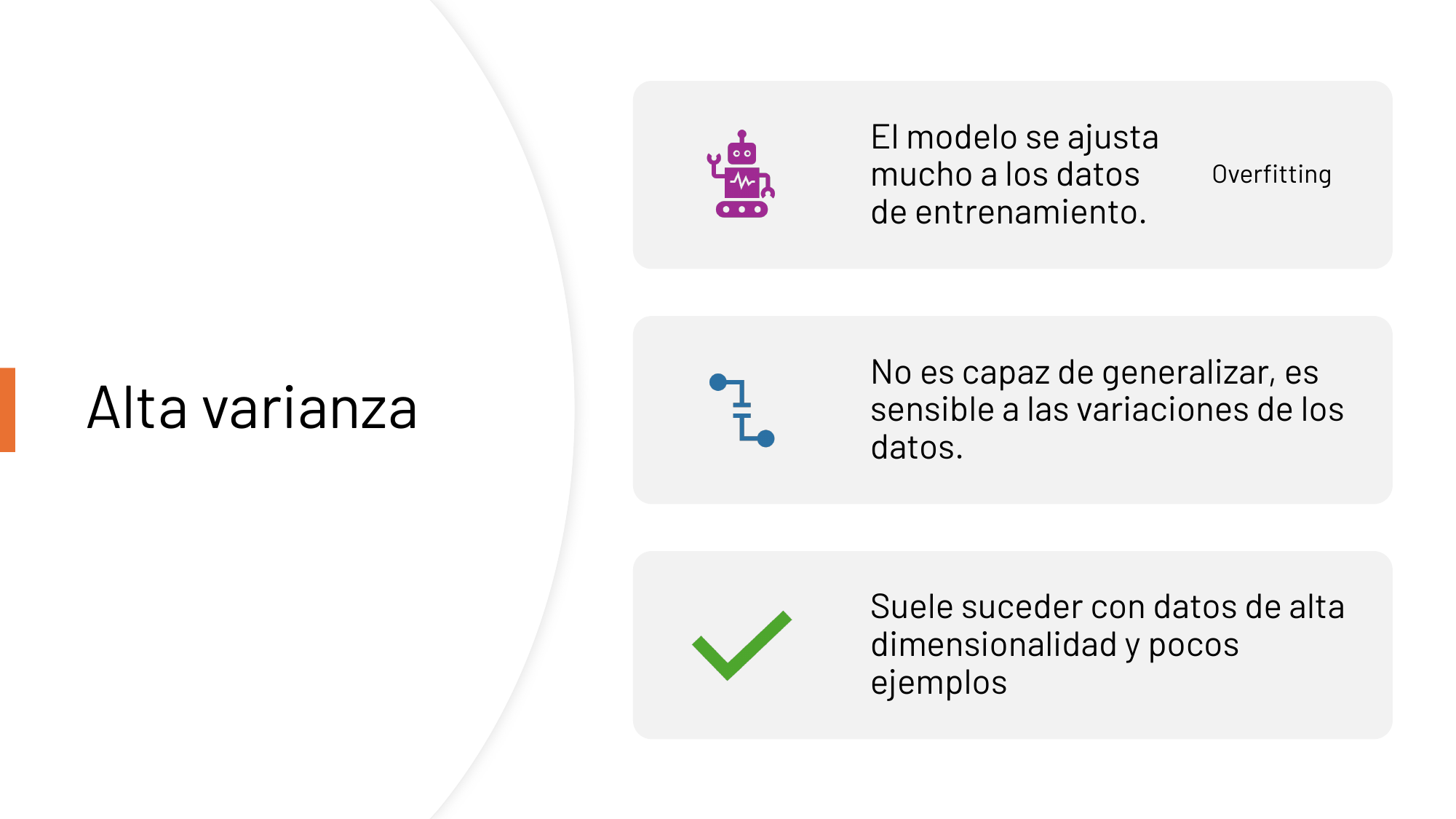

El modelo se ajusta mucho a los datos de entrenamiento.
Overfitting
No es capaz de generalizar, es sensible a las variaciones de los datos.
Suele suceder con datos de alta dimensionalidad y pocos ejemplos
# Alta varianza